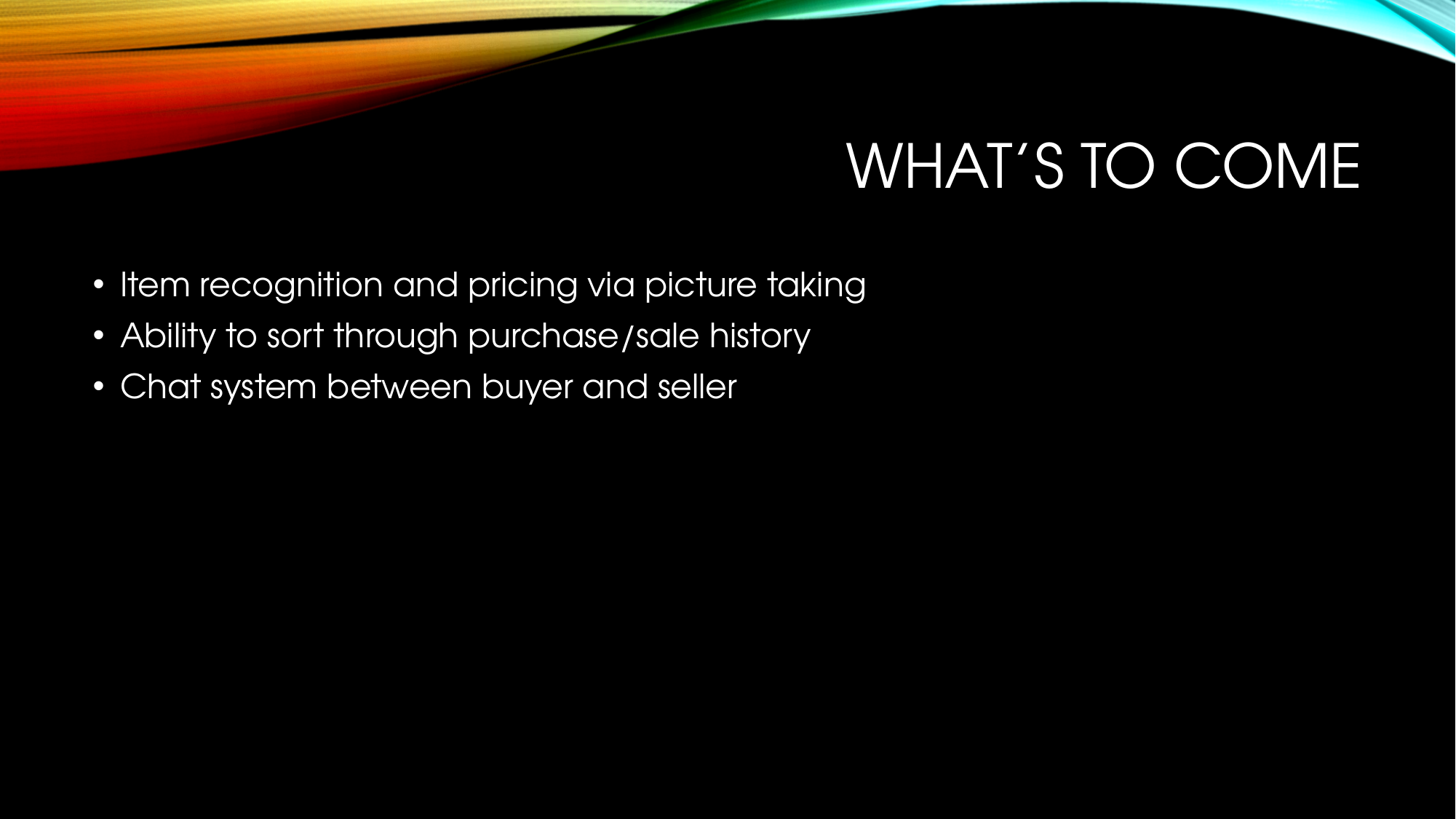

# What’s to come
Item recognition and pricing via picture taking
Ability to sort through purchase/sale history
Chat system between buyer and seller